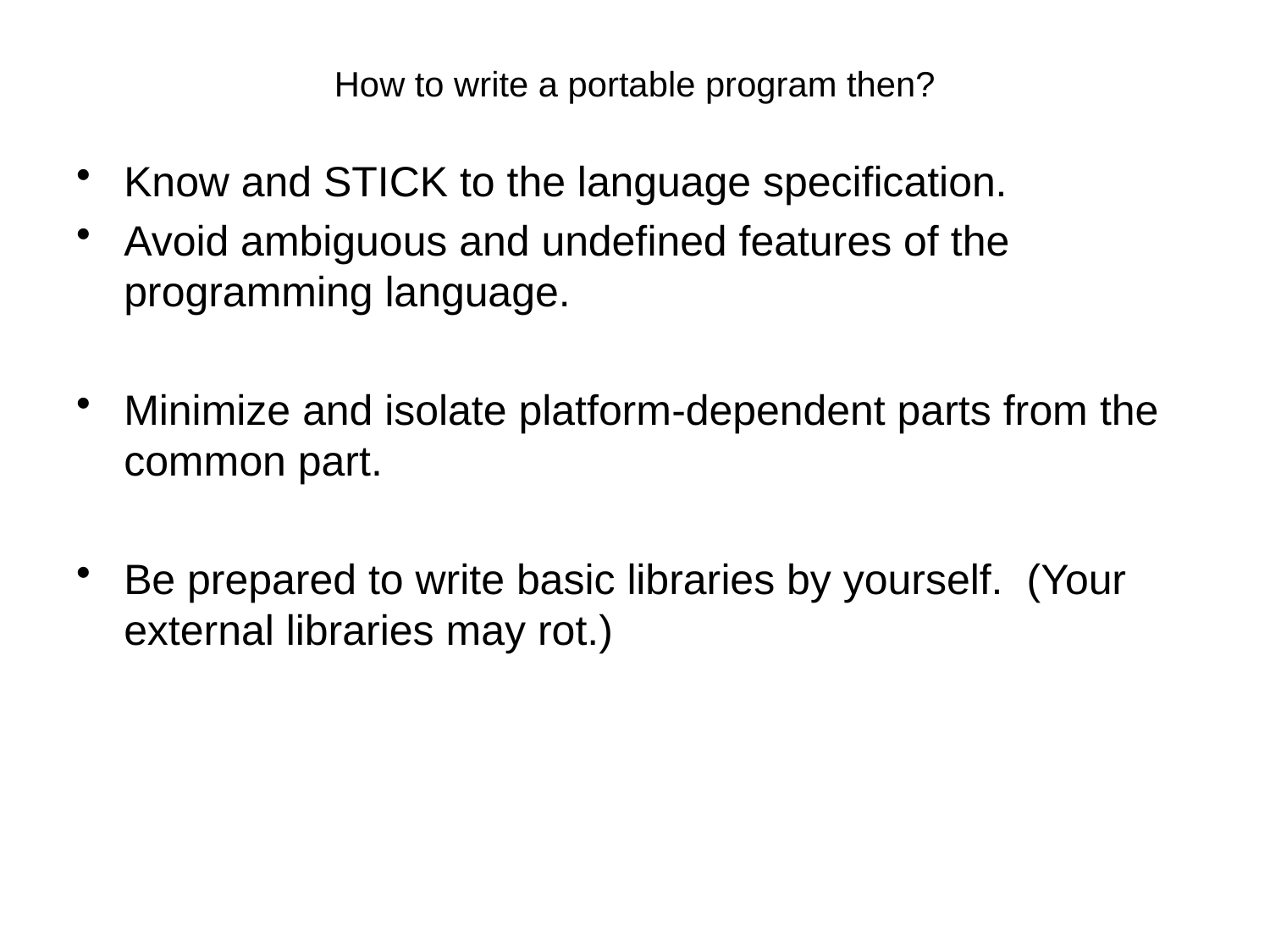

# How to write a portable program then?
Know and STICK to the language specification.
Avoid ambiguous and undefined features of the programming language.

Minimize and isolate platform-dependent parts from the common part.

Be prepared to write basic libraries by yourself.  (Your external libraries may rot.)